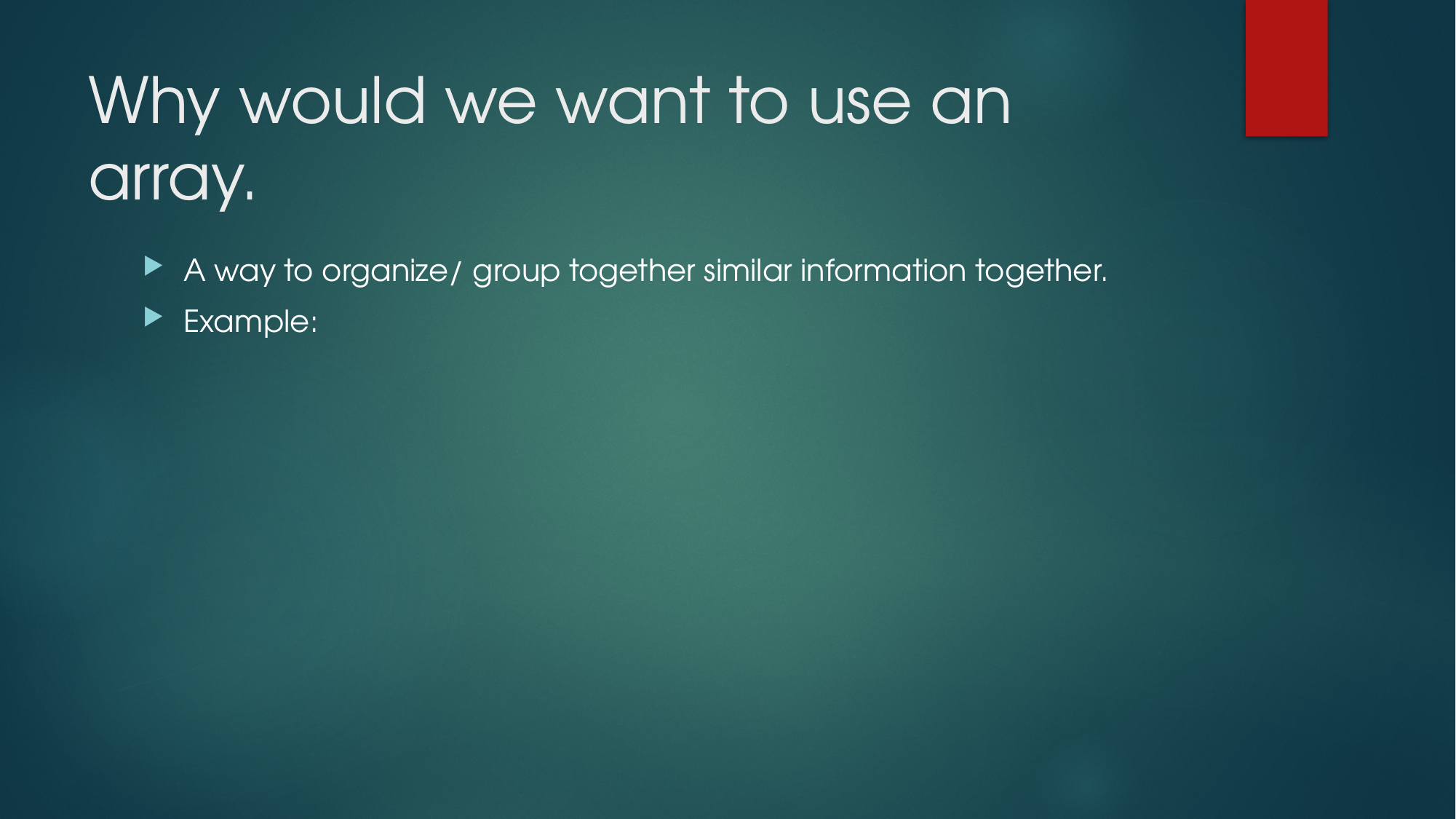

# Why would we want to use an array.
A way to organize/ group together similar information together.
Example: